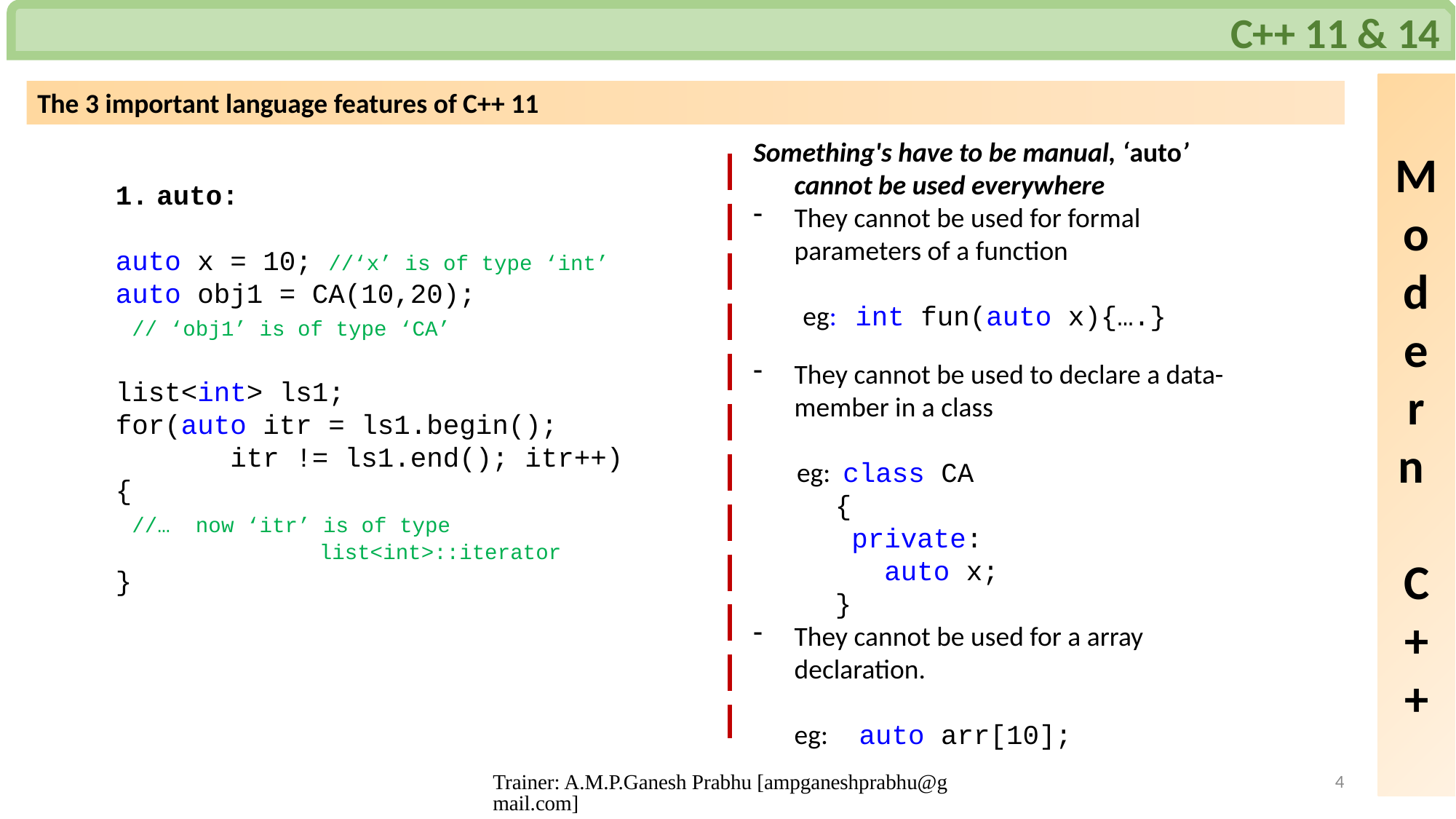

C++ 11 & 14
M
o
d
e
r
n

C
+
+
The 3 important language features of C++ 11
Something's have to be manual, ‘auto’ cannot be used everywhere
They cannot be used for formal parameters of a function

        eg:   int fun(auto x){….}

They cannot be used to declare a data-member in a class

       eg:  class CA
     {
      private:
        auto x;
     }
They cannot be used for a array declaration.

	eg:     auto arr[10];
auto:

auto x = 10; //‘x’ is of type ‘int’
auto obj1 = CA(10,20);
 // ‘obj1’ is of type ‘CA’

list<int> ls1;
for(auto itr = ls1.begin();
       itr != ls1.end(); itr++)
{
 //…  now ‘itr’ is of type
                list<int>::iterator
}

Trainer: A.M.P.Ganesh Prabhu [ampganeshprabhu@gmail.com]
4